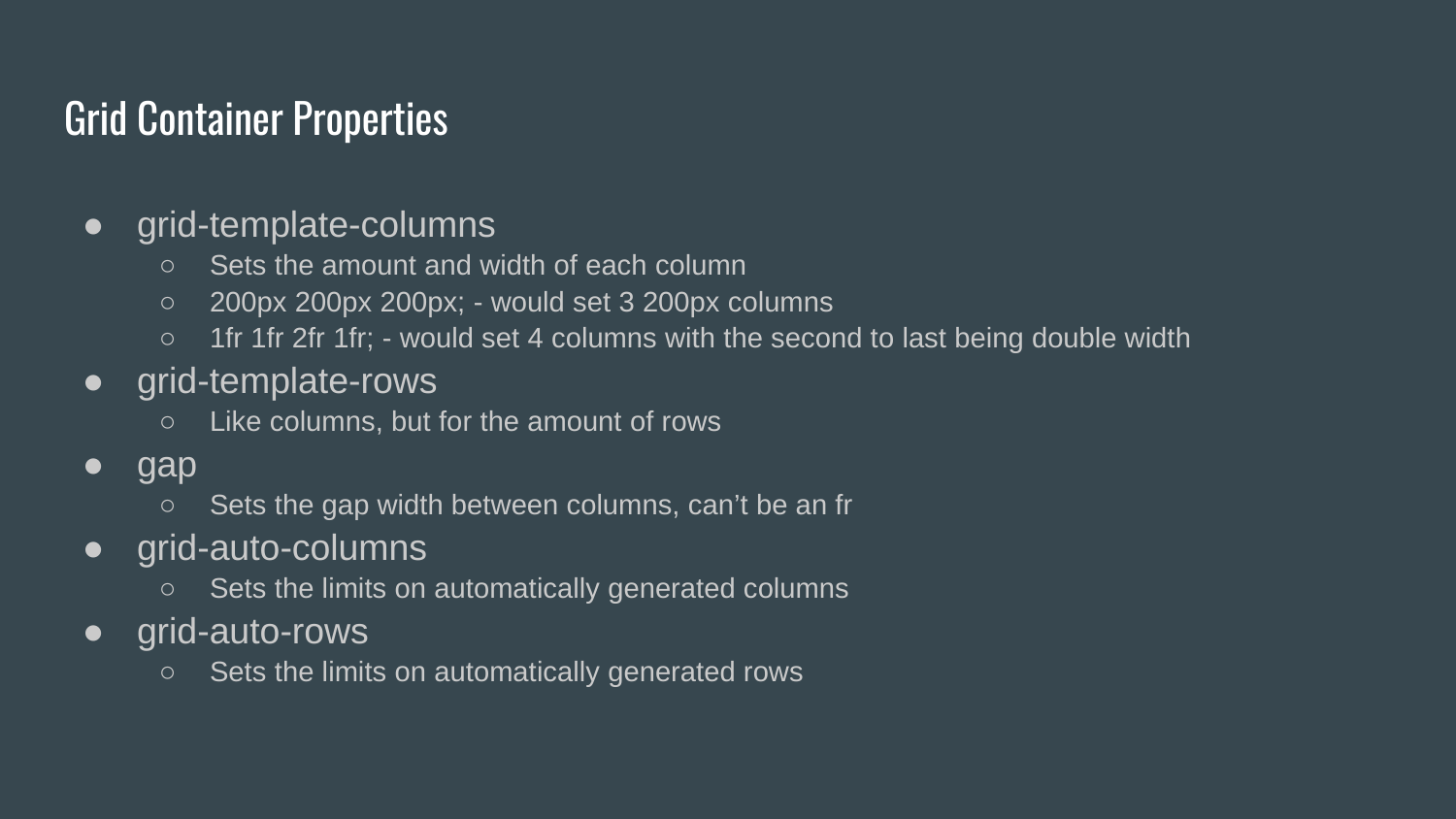

# Grid Container Properties
grid-template-columns
Sets the amount and width of each column
200px 200px 200px; - would set 3 200px columns
1fr 1fr 2fr 1fr; - would set 4 columns with the second to last being double width
grid-template-rows
Like columns, but for the amount of rows
gap
Sets the gap width between columns, can’t be an fr
grid-auto-columns
Sets the limits on automatically generated columns
grid-auto-rows
Sets the limits on automatically generated rows